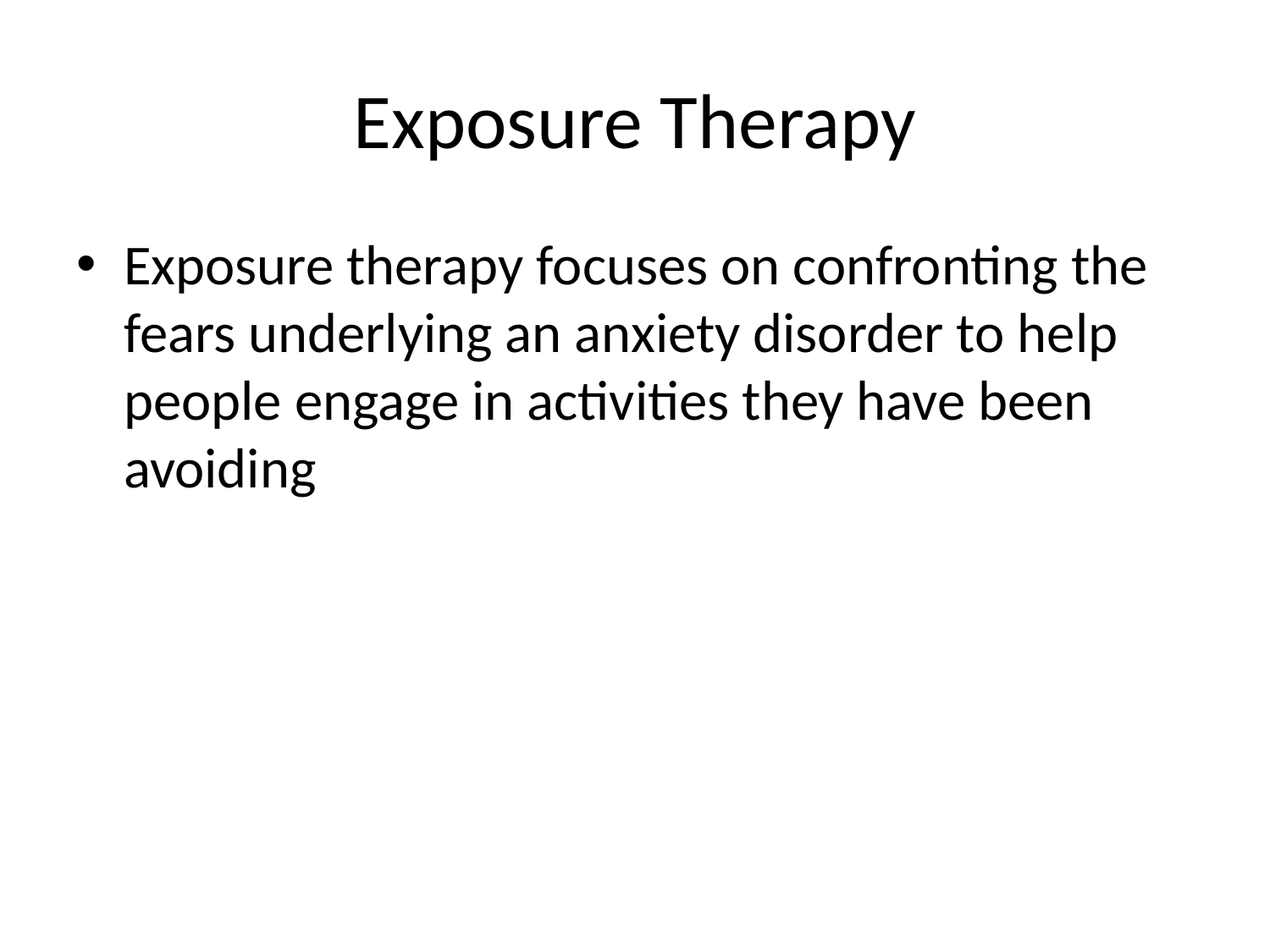

# Exposure Therapy
Exposure therapy focuses on confronting the fears underlying an anxiety disorder to help people engage in activities they have been avoiding